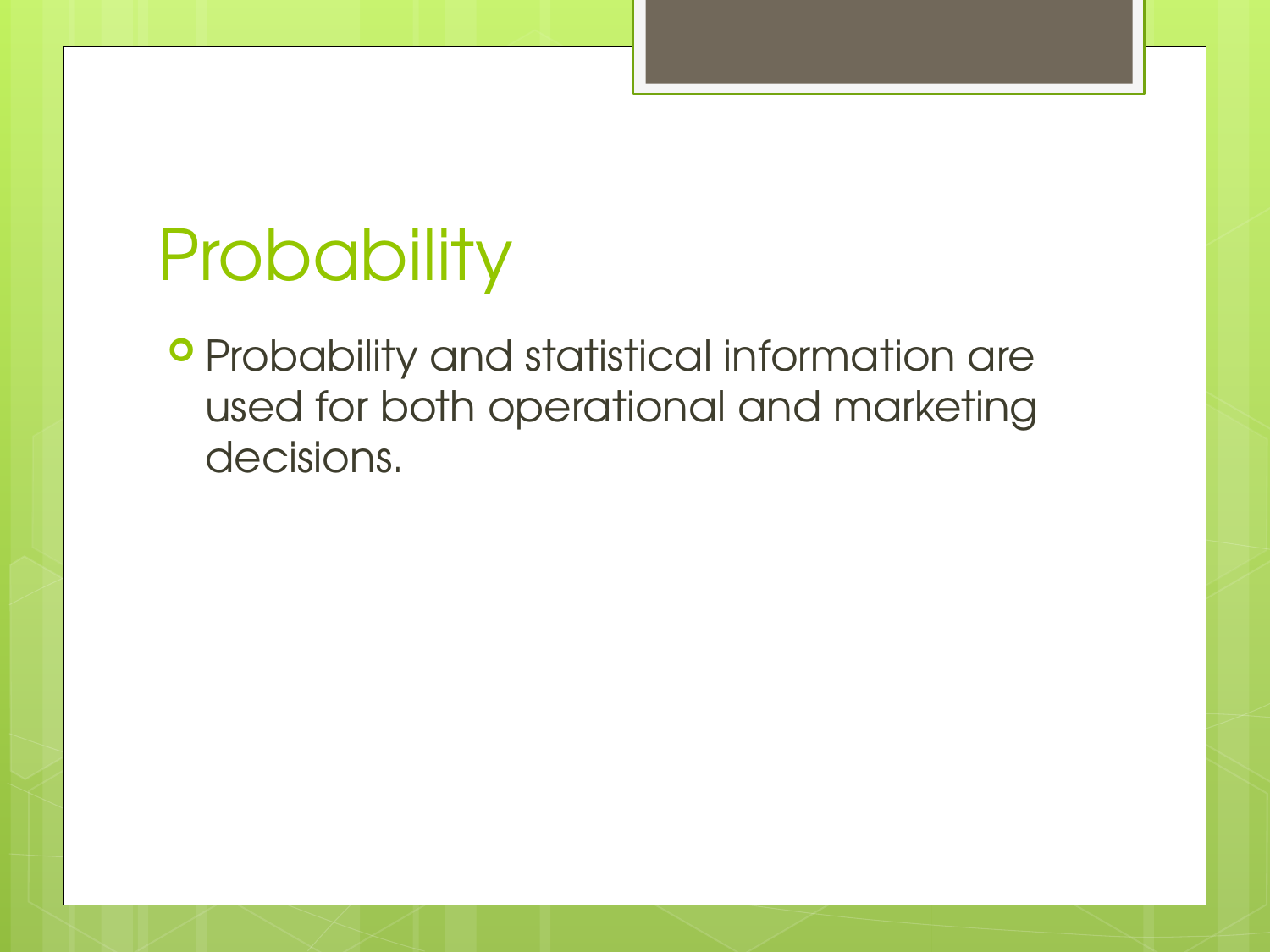

# Probability
Probability and statistical information are used for both operational and marketing decisions.